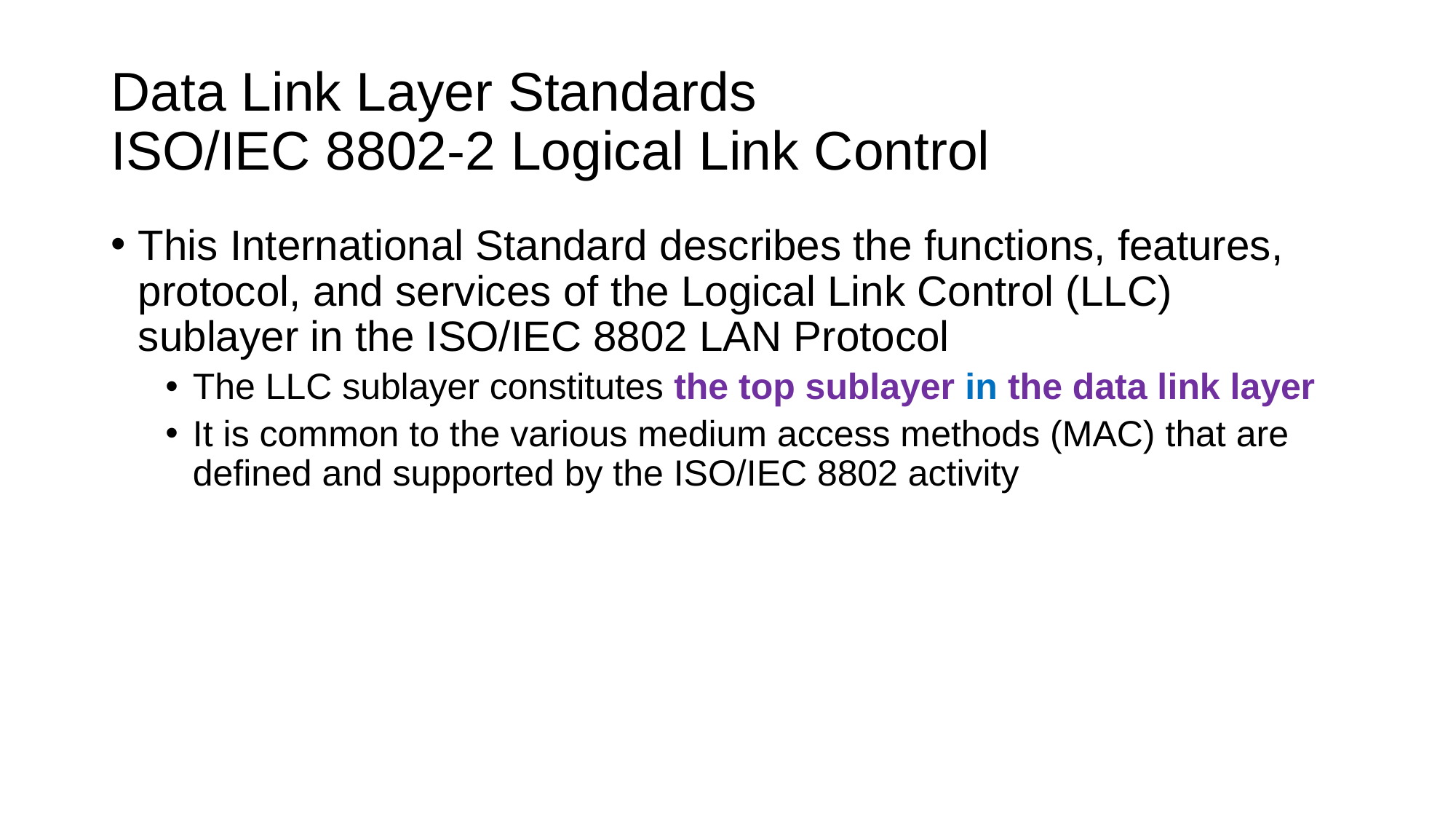

# Data Link Layer Standards ISO/IEC 8802-2 Logical Link Control
This International Standard describes the functions, features, protocol, and services of the Logical Link Control (LLC) sublayer in the ISO/IEC 8802 LAN Protocol
The LLC sublayer constitutes the top sublayer in the data link layer
It is common to the various medium access methods (MAC) that are defined and supported by the ISO/IEC 8802 activity